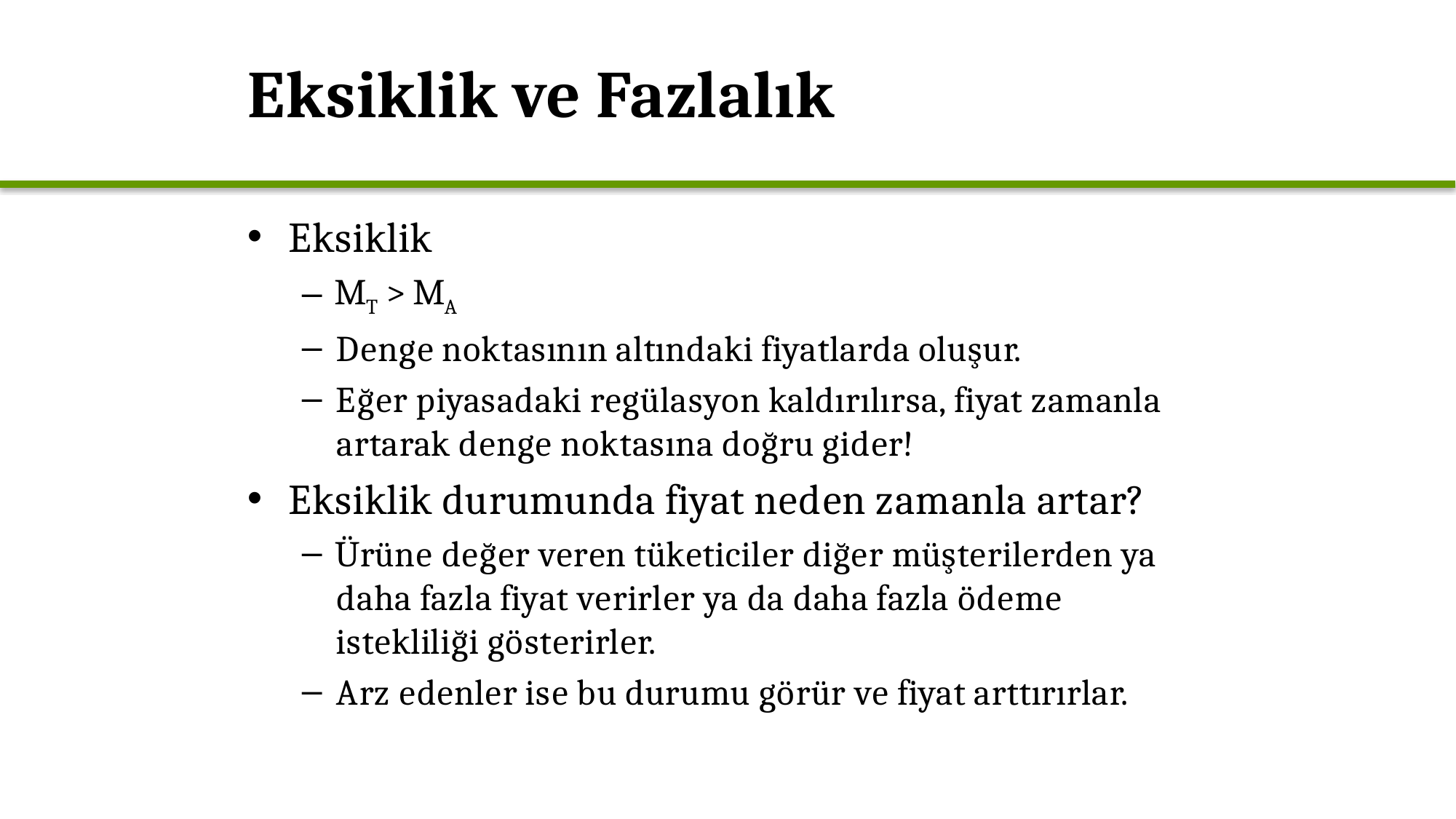

# Eksiklik ve Fazlalık
Eksiklik
MT > MA
Denge noktasının altındaki fiyatlarda oluşur.
Eğer piyasadaki regülasyon kaldırılırsa, fiyat zamanla artarak denge noktasına doğru gider!
Eksiklik durumunda fiyat neden zamanla artar?
Ürüne değer veren tüketiciler diğer müşterilerden ya daha fazla fiyat verirler ya da daha fazla ödeme istekliliği gösterirler.
Arz edenler ise bu durumu görür ve fiyat arttırırlar.